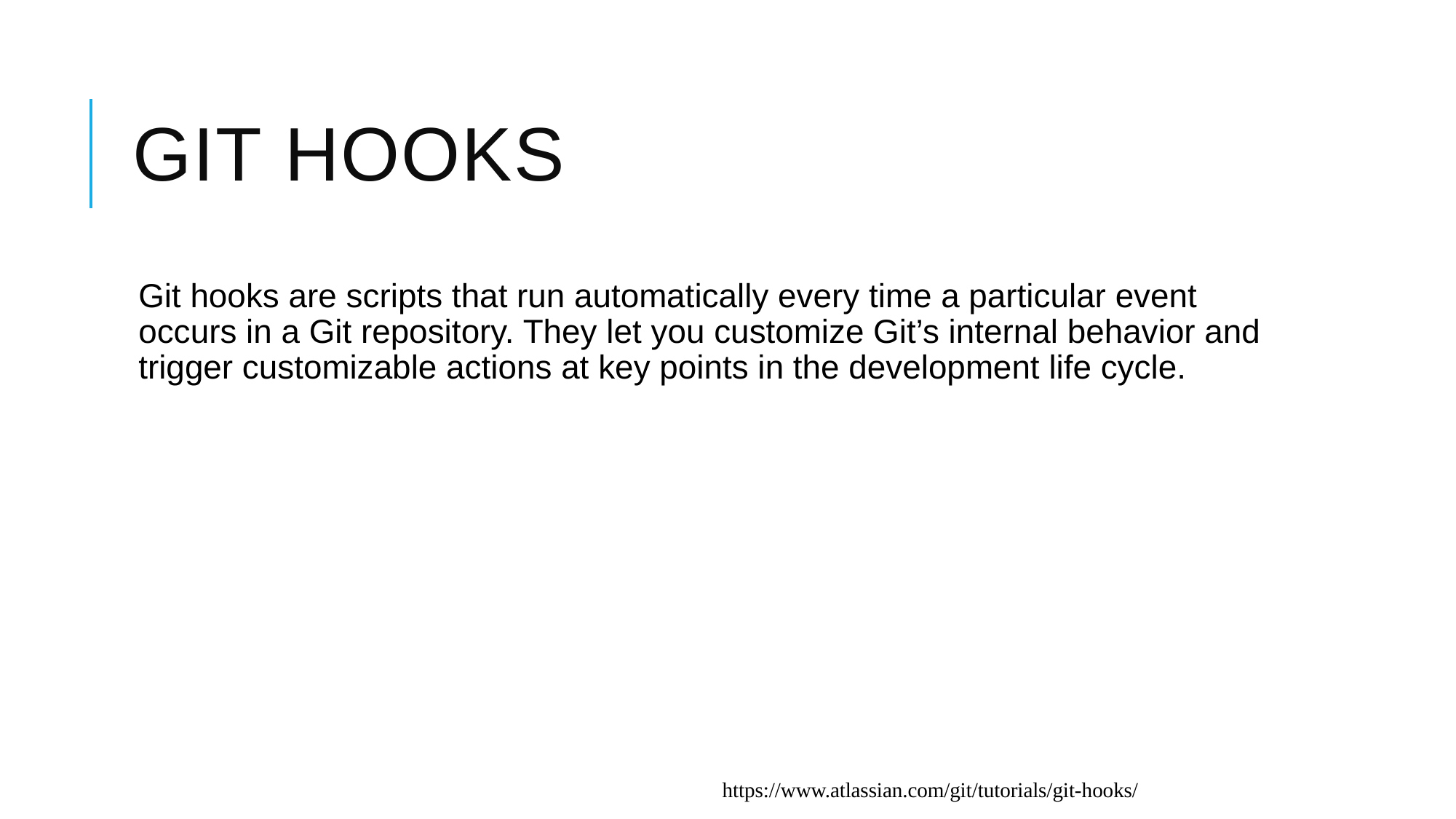

# Git Hooks
Git hooks are scripts that run automatically every time a particular event occurs in a Git repository. They let you customize Git’s internal behavior and trigger customizable actions at key points in the development life cycle.

https://www.atlassian.com/git/tutorials/git-hooks/